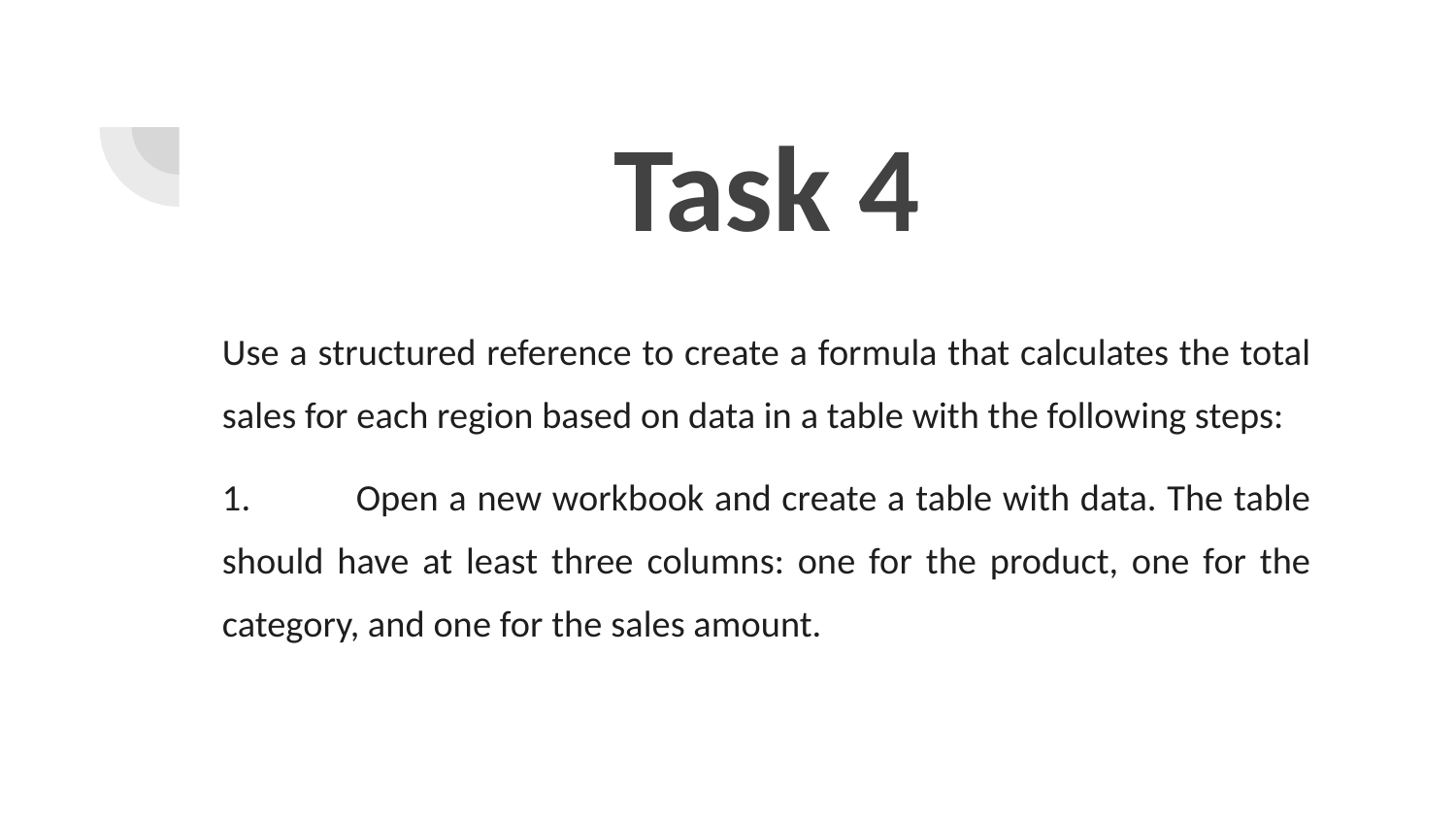

# Task 4
Use a structured reference to create a formula that calculates the total sales for each region based on data in a table with the following steps:
1.	Open a new workbook and create a table with data. The table should have at least three columns: one for the product, one for the category, and one for the sales amount.